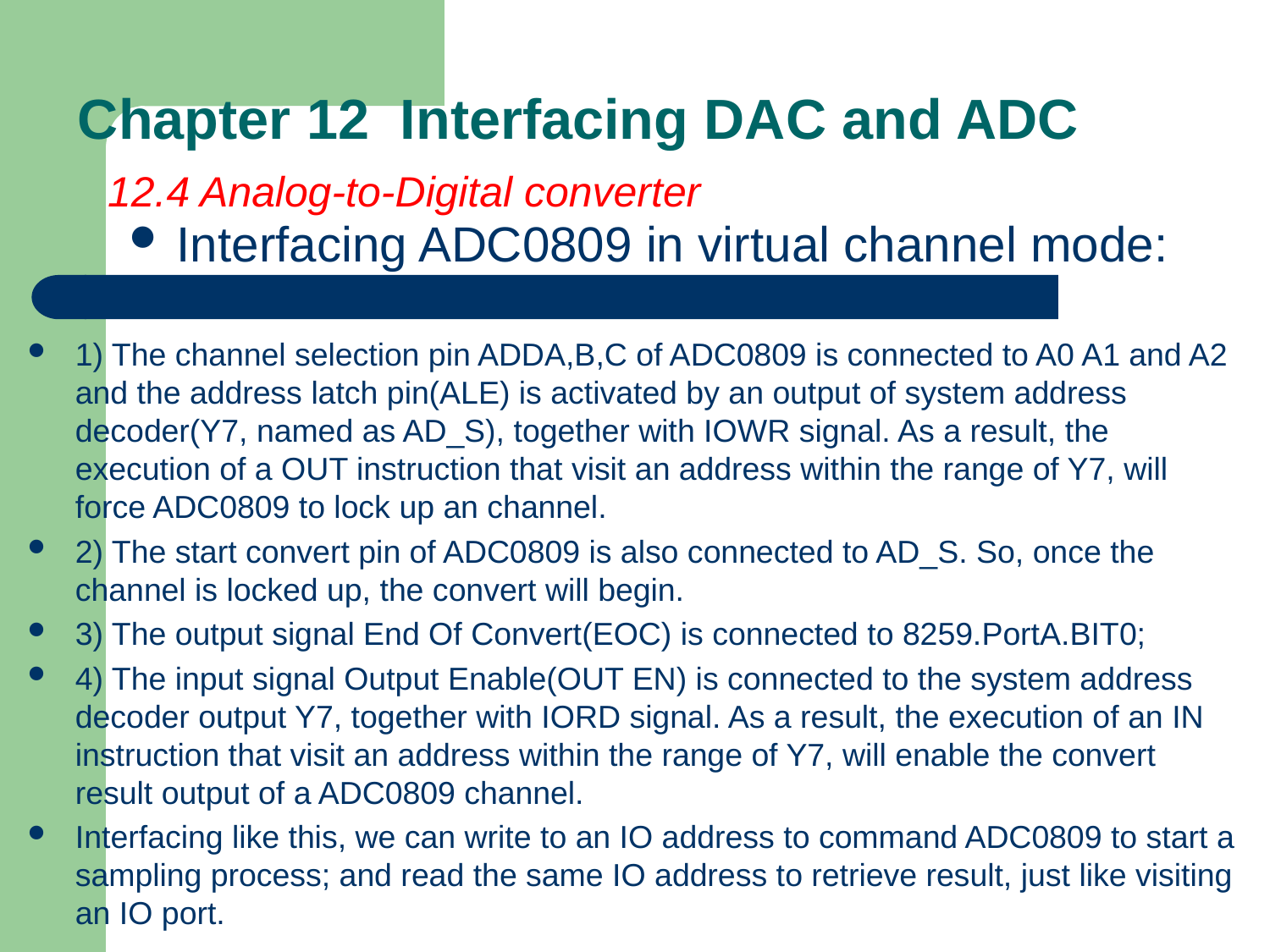

# Chapter 12  Interfacing DAC and ADC
12.4 Analog-to-Digital converter
Interfacing ADC0809 in virtual channel mode:
1) The channel selection pin ADDA,B,C of ADC0809 is connected to A0 A1 and A2 and the address latch pin(ALE) is activated by an output of system address decoder(Y7, named as AD_S), together with IOWR signal. As a result, the execution of a OUT instruction that visit an address within the range of Y7, will force ADC0809 to lock up an channel.
2) The start convert pin of ADC0809 is also connected to AD_S. So, once the channel is locked up, the convert will begin.
3) The output signal End Of Convert(EOC) is connected to 8259.PortA.BIT0;
4) The input signal Output Enable(OUT EN) is connected to the system address decoder output Y7, together with IORD signal. As a result, the execution of an IN instruction that visit an address within the range of Y7, will enable the convert result output of a ADC0809 channel.
Interfacing like this, we can write to an IO address to command ADC0809 to start a sampling process; and read the same IO address to retrieve result, just like visiting an IO port.